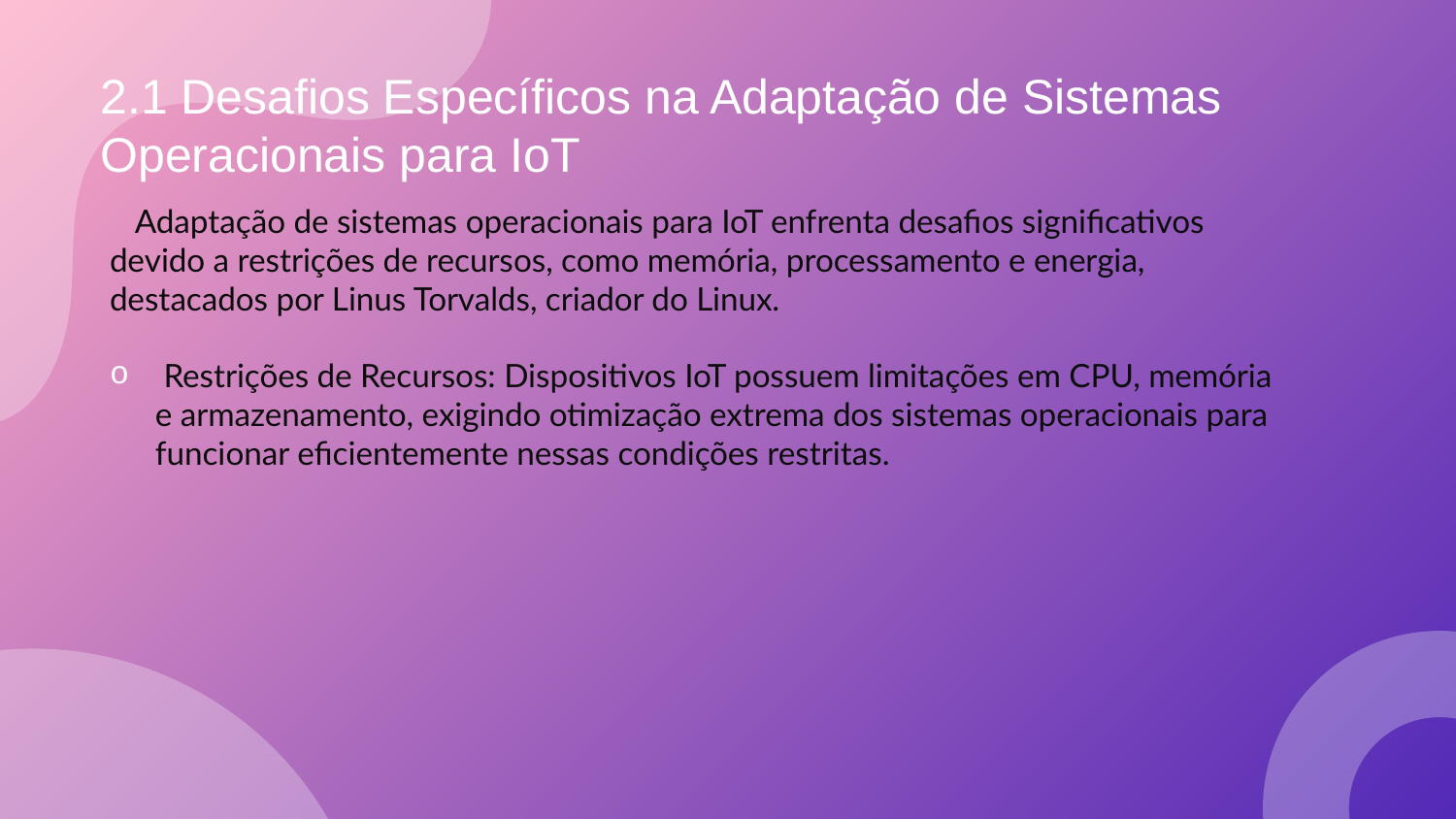

# 2.1 Desafios Específicos na Adaptação de Sistemas Operacionais para IoT
   Adaptação de sistemas operacionais para IoT enfrenta desafios significativos devido a restrições de recursos, como memória, processamento e energia, destacados por Linus Torvalds, criador do Linux.

 Restrições de Recursos: Dispositivos IoT possuem limitações em CPU, memória e armazenamento, exigindo otimização extrema dos sistemas operacionais para funcionar eficientemente nessas condições restritas.